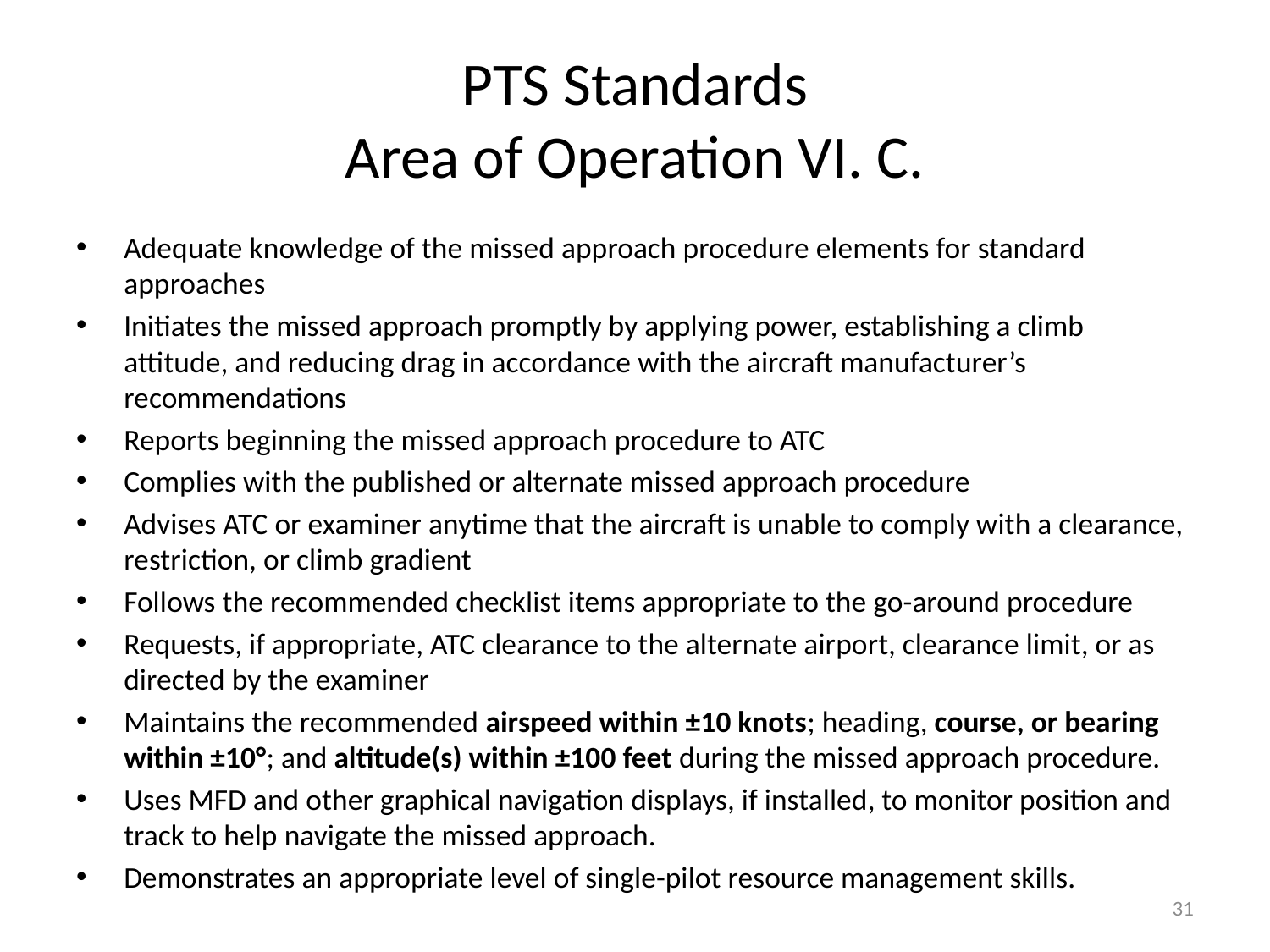

# PTS Standards Area of Operation VI. C.
Adequate knowledge of the missed approach procedure elements for standard approaches
Initiates the missed approach promptly by applying power, establishing a climb attitude, and reducing drag in accordance with the aircraft manufacturer’s recommendations
Reports beginning the missed approach procedure to ATC
Complies with the published or alternate missed approach procedure
Advises ATC or examiner anytime that the aircraft is unable to comply with a clearance, restriction, or climb gradient
Follows the recommended checklist items appropriate to the go-around procedure
Requests, if appropriate, ATC clearance to the alternate airport, clearance limit, or as directed by the examiner
Maintains the recommended airspeed within ±10 knots; heading, course, or bearing within ±10°; and altitude(s) within ±100 feet during the missed approach procedure.
Uses MFD and other graphical navigation displays, if installed, to monitor position and track to help navigate the missed approach.
Demonstrates an appropriate level of single-pilot resource management skills.
31